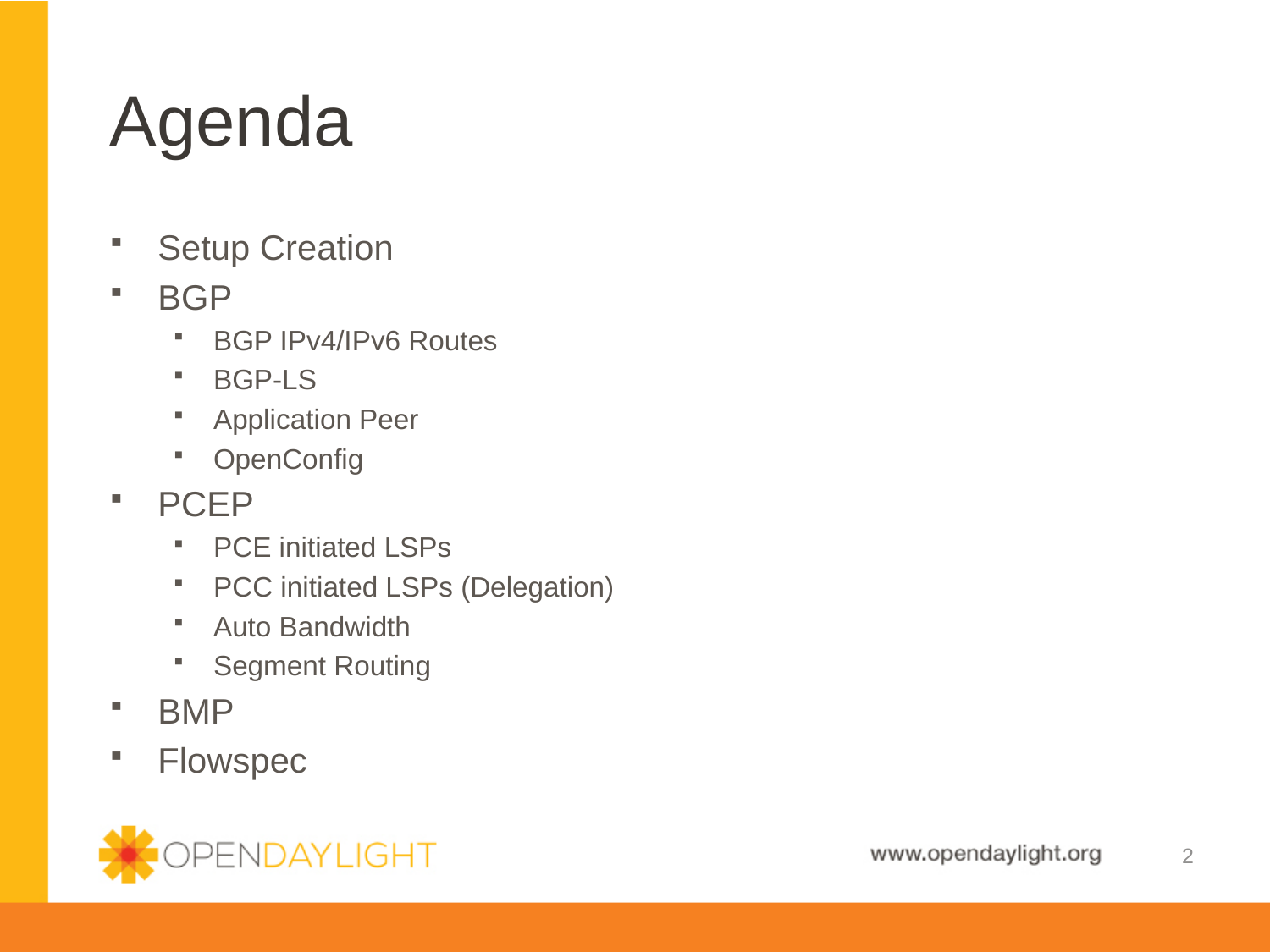

# Agenda
Setup Creation
BGP
BGP IPv4/IPv6 Routes
BGP-LS
Application Peer
OpenConfig
PCEP
PCE initiated LSPs
PCC initiated LSPs (Delegation)
Auto Bandwidth
Segment Routing
BMP
Flowspec
2